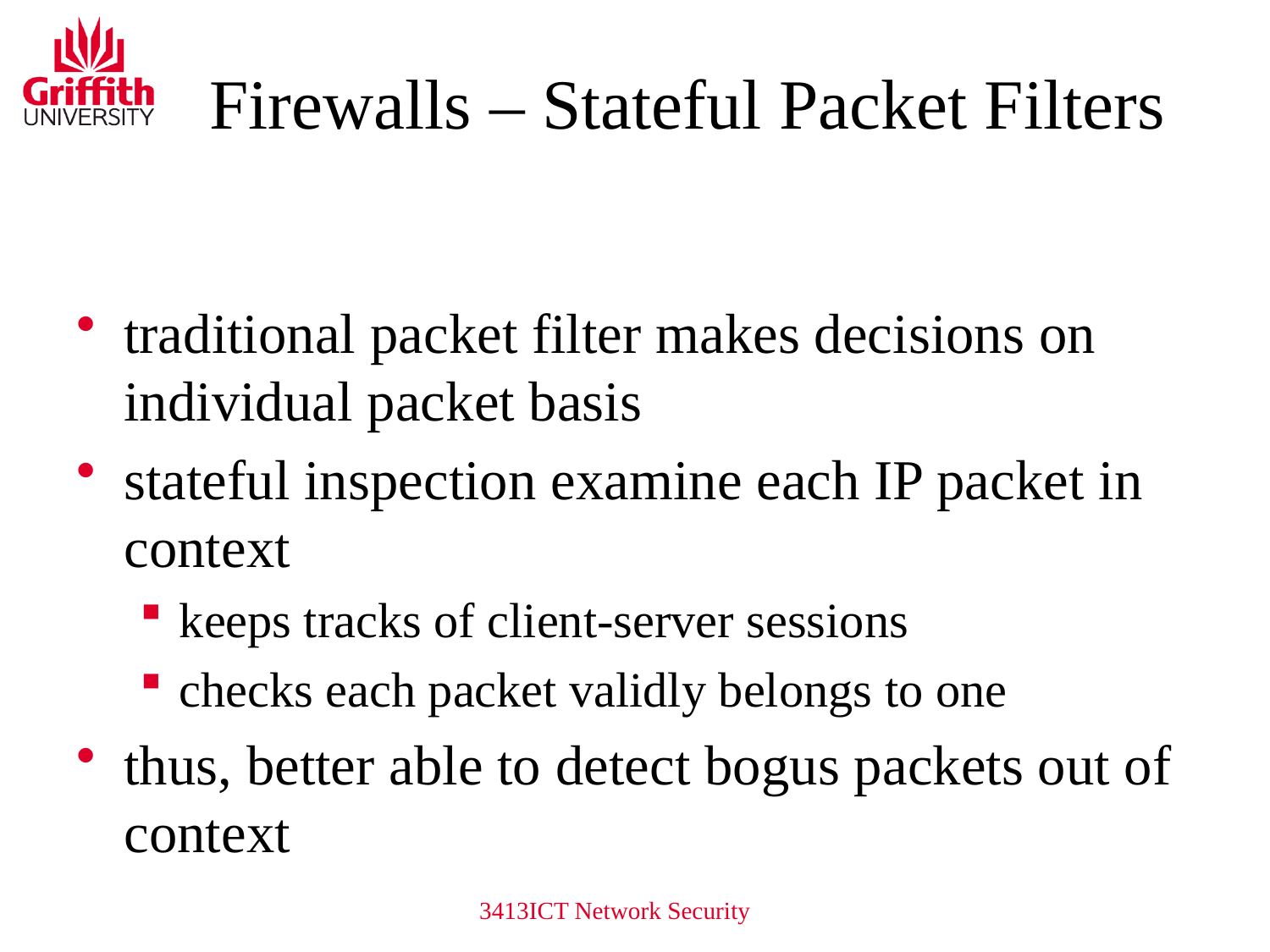

# Firewalls – Stateful Packet Filters

traditional packet filter makes decisions on individual packet basis
stateful inspection examine each IP packet in context
keeps tracks of client-server sessions
checks each packet validly belongs to one
thus, better able to detect bogus packets out of context
3413ICT Network Security